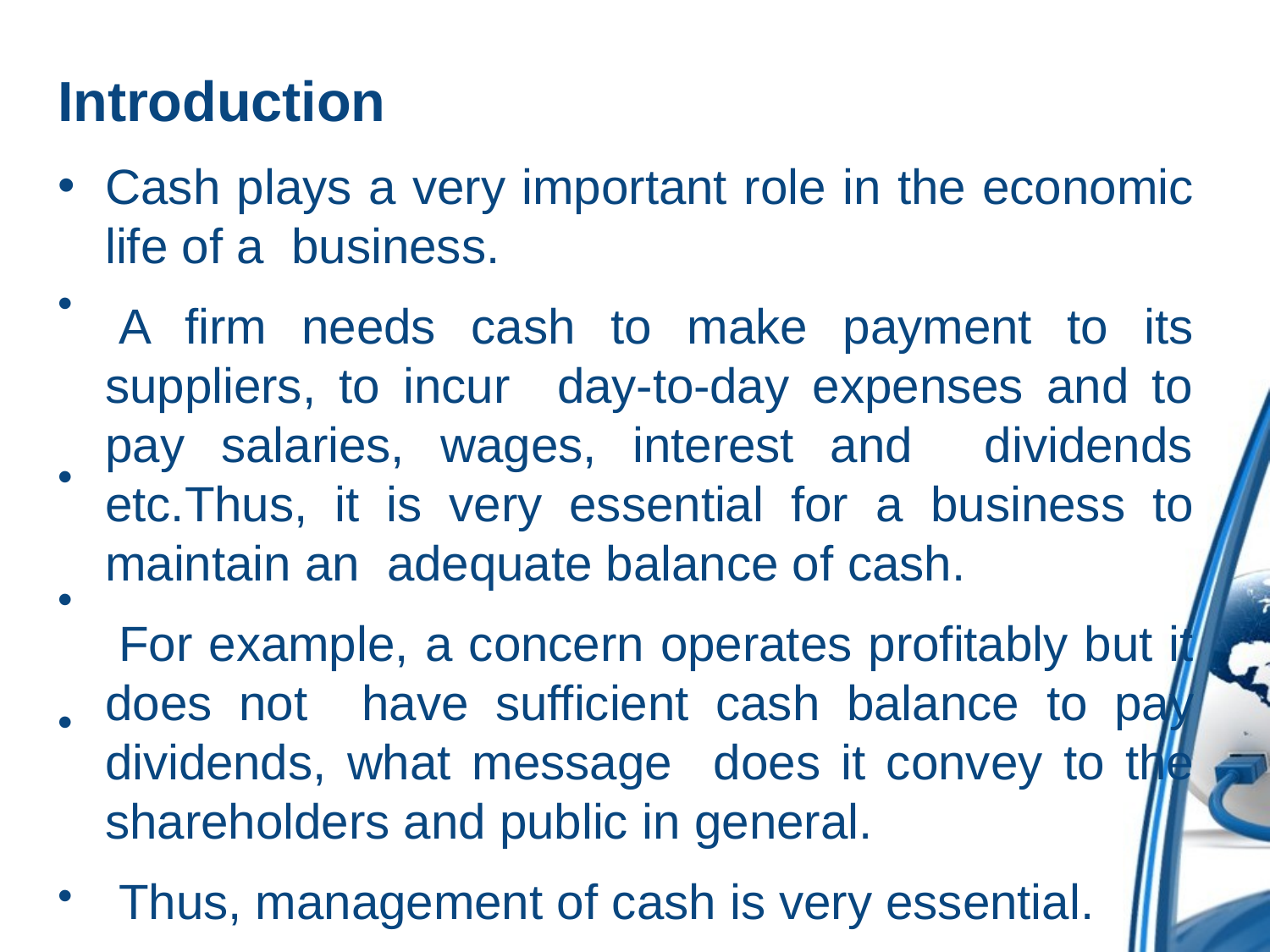

# Introduction
Cash plays a very important role in the economic life of a  business.
A firm needs cash to make payment to its suppliers, to incur  day-to-day expenses and to pay salaries, wages, interest and  dividends etc.Thus, it is very essential for a business to maintain an  adequate balance of cash.
For example, a concern operates profitably but it does not  have sufficient cash balance to pay dividends, what message  does it convey to the shareholders and public in general.
Thus, management of cash is very essential.
•
•
•
•
•